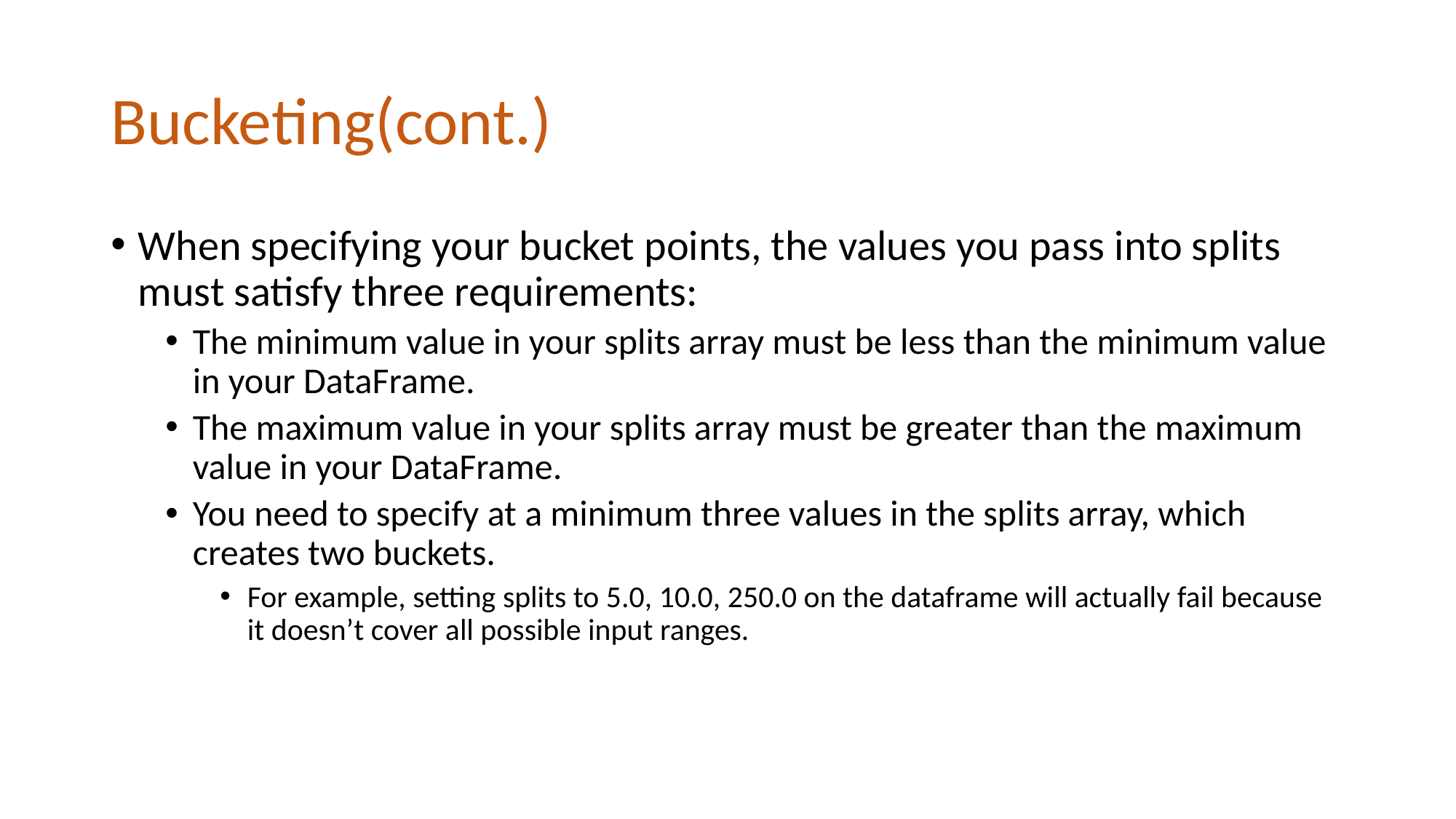

# Bucketing(cont.)
When specifying your bucket points, the values you pass into splits must satisfy three requirements:
The minimum value in your splits array must be less than the minimum value in your DataFrame.
The maximum value in your splits array must be greater than the maximum value in your DataFrame.
You need to specify at a minimum three values in the splits array, which creates two buckets.
For example, setting splits to 5.0, 10.0, 250.0 on the dataframe will actually fail because it doesn’t cover all possible input ranges.